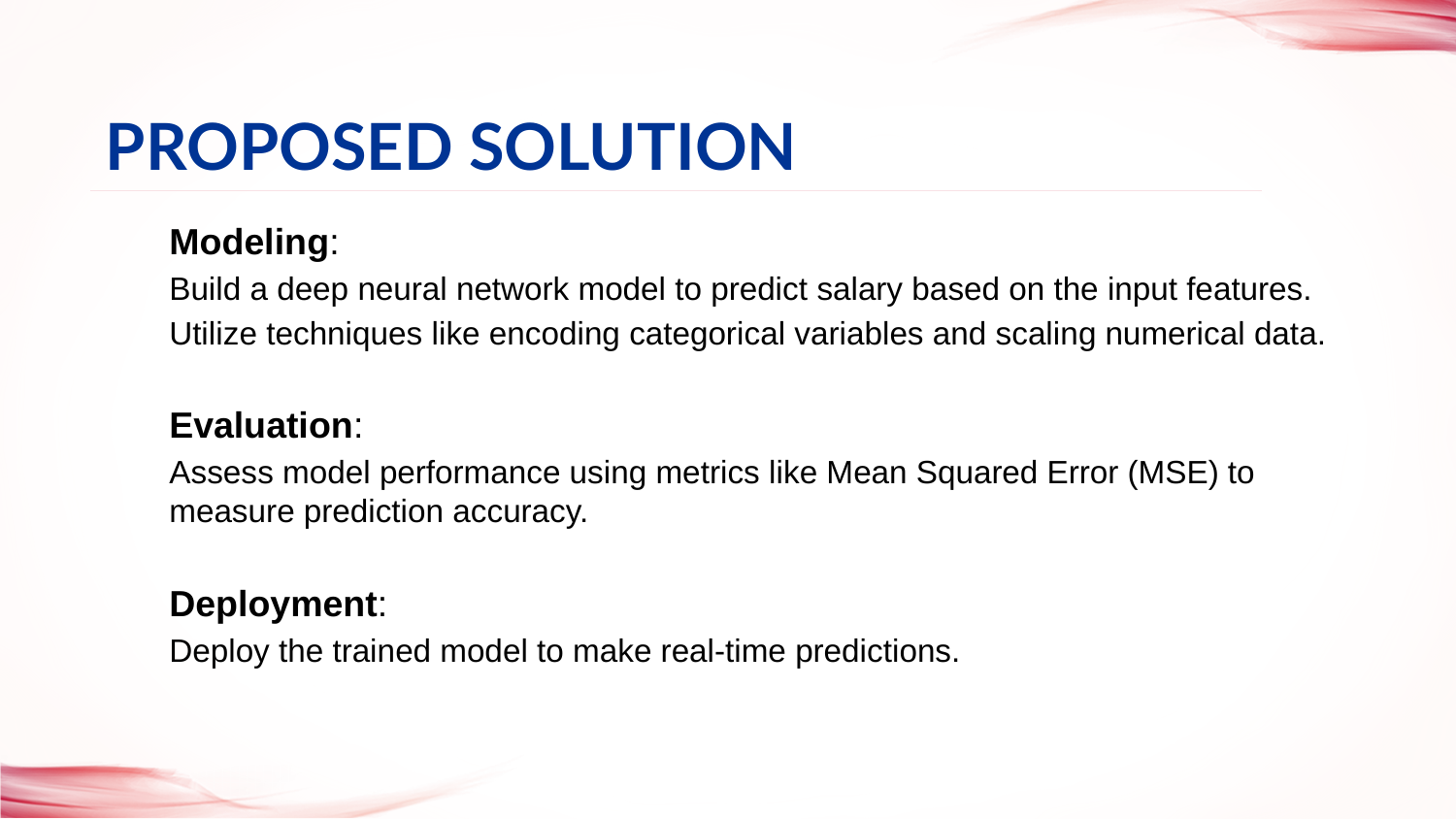

PROPOSED SOLUTION
# Modeling:
Build a deep neural network model to predict salary based on the input features.
Utilize techniques like encoding categorical variables and scaling numerical data.

Evaluation:
Assess model performance using metrics like Mean Squared Error (MSE) to measure prediction accuracy.

Deployment:
Deploy the trained model to make real-time predictions.